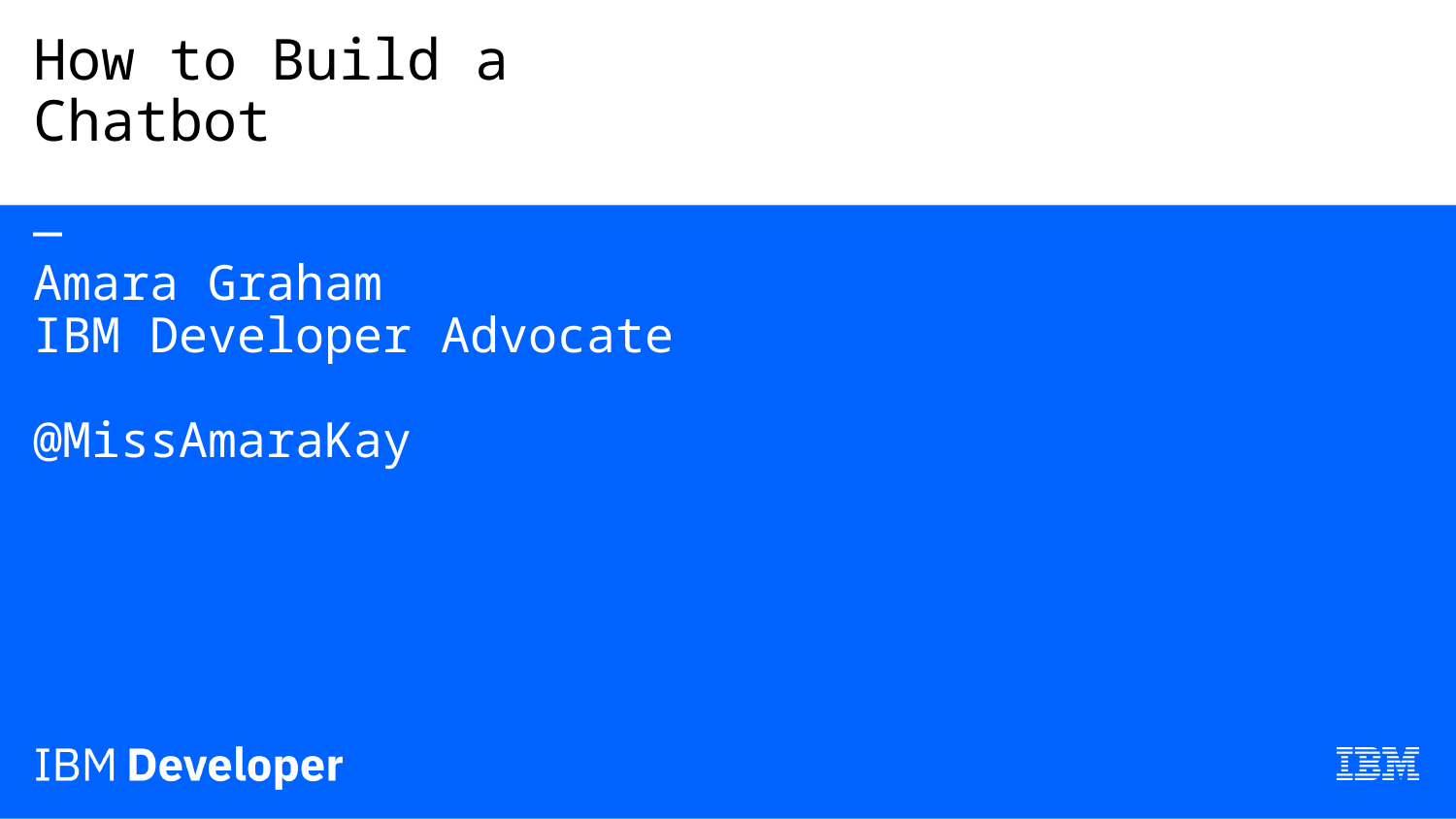

# How to Build a Chatbot — Amara Graham IBM Developer Advocate @MissAmaraKay